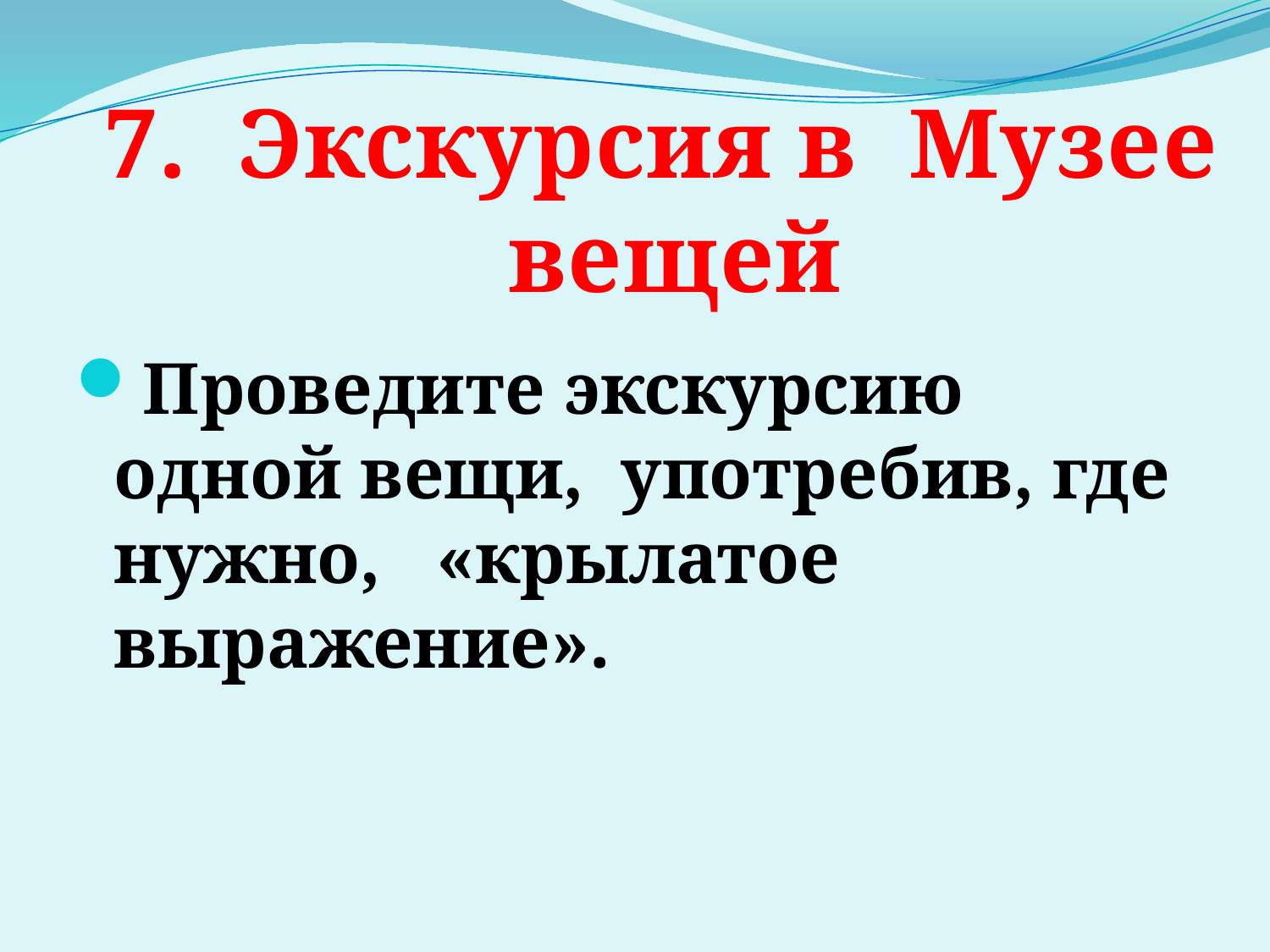

7.  Экскурсия в  Музее  вещей

Проведите экскурсию одной вещи,  употребив, где нужно,   «крылатое выражение».